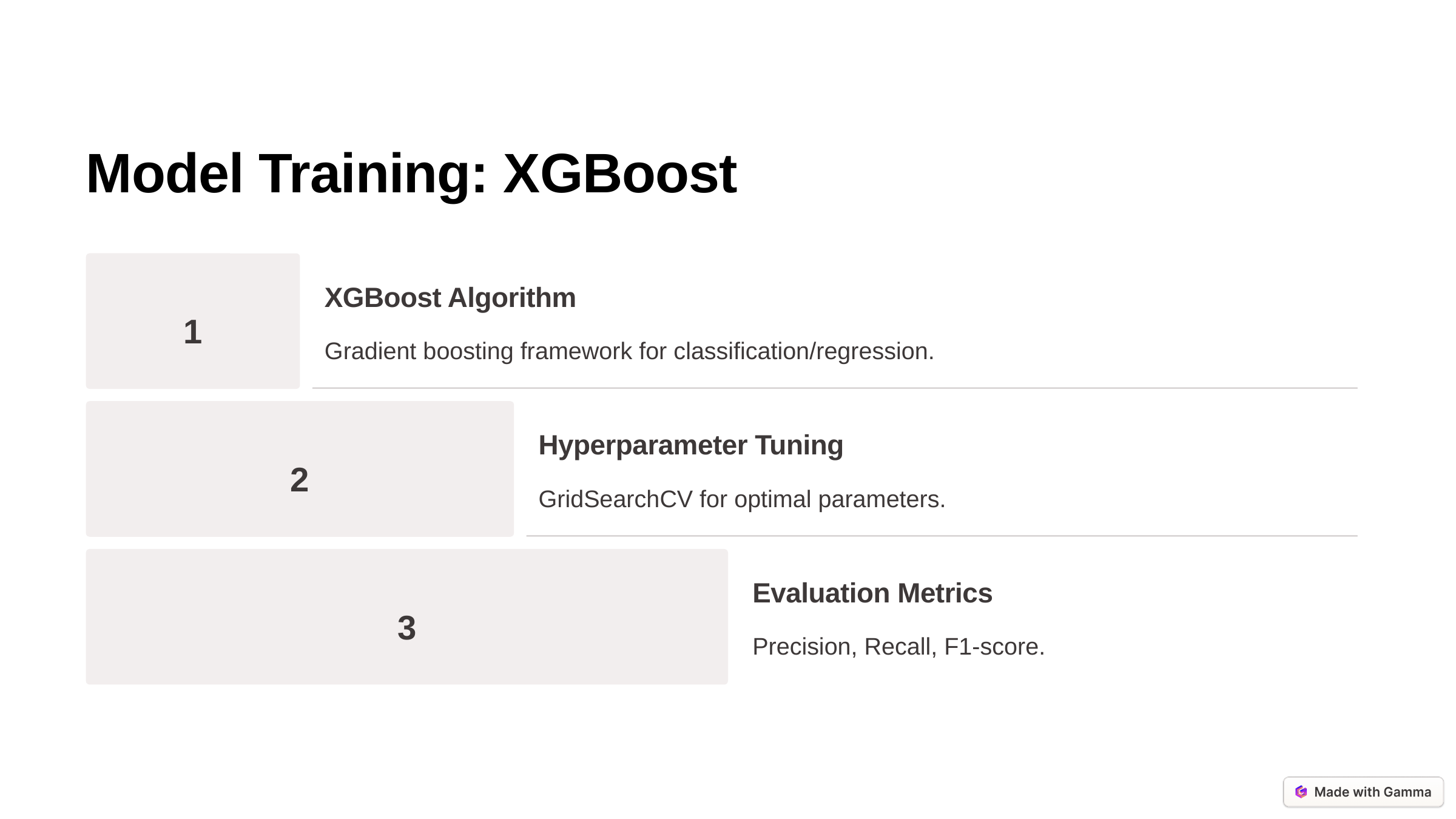

Model Training: XGBoost

XGBoost Algorithm
1
Gradient boosting framework for classification/regression.

Hyperparameter Tuning
2
GridSearchCV for optimal parameters.

Evaluation Metrics
3
Precision, Recall, F1-score.